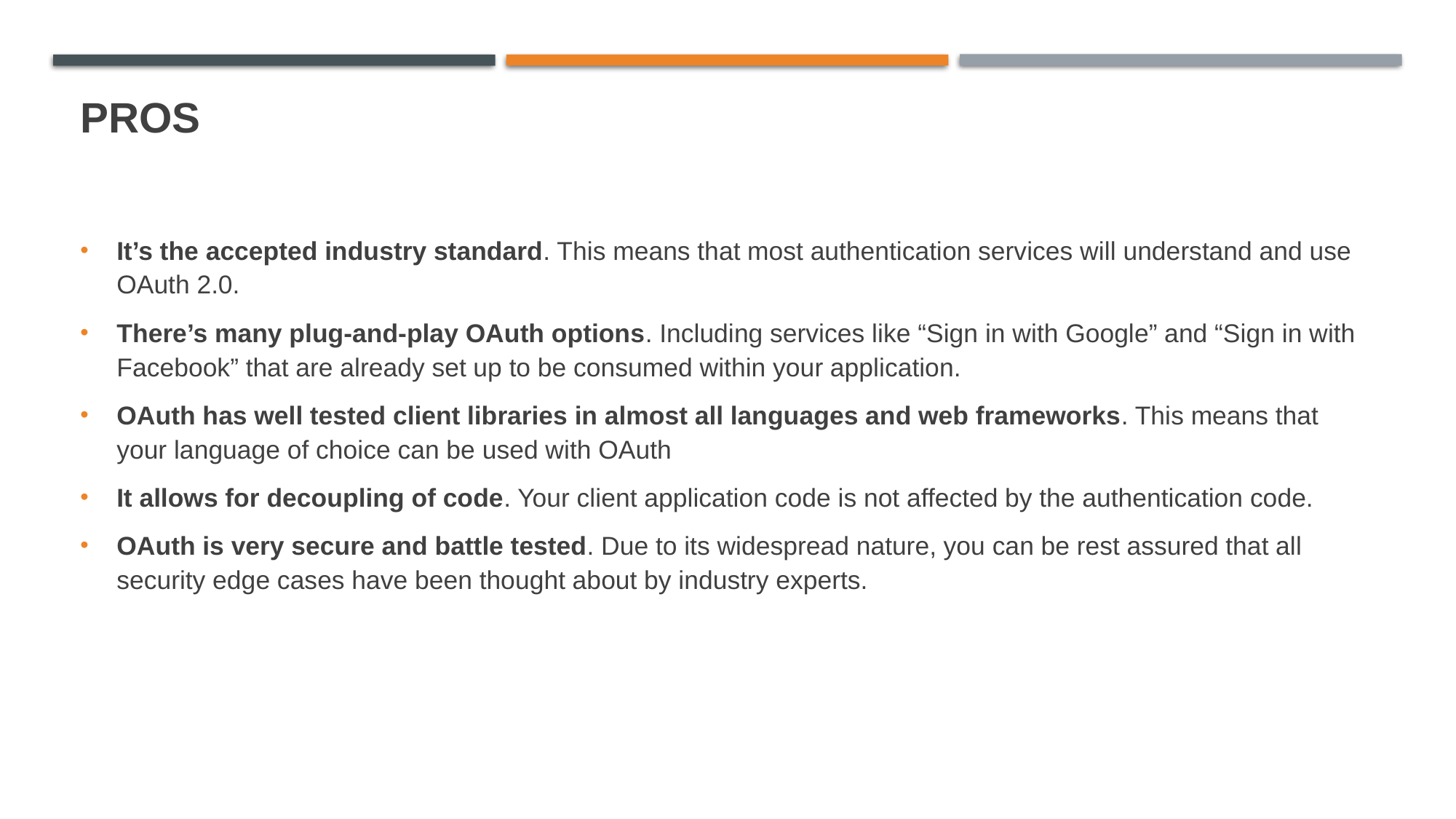

# Pros
It’s the accepted industry standard. This means that most authentication services will understand and use OAuth 2.0.
There’s many plug-and-play OAuth options. Including services like “Sign in with Google” and “Sign in with Facebook” that are already set up to be consumed within your application.
OAuth has well tested client libraries in almost all languages and web frameworks. This means that your language of choice can be used with OAuth
It allows for decoupling of code. Your client application code is not affected by the authentication code.
OAuth is very secure and battle tested. Due to its widespread nature, you can be rest assured that all security edge cases have been thought about by industry experts.